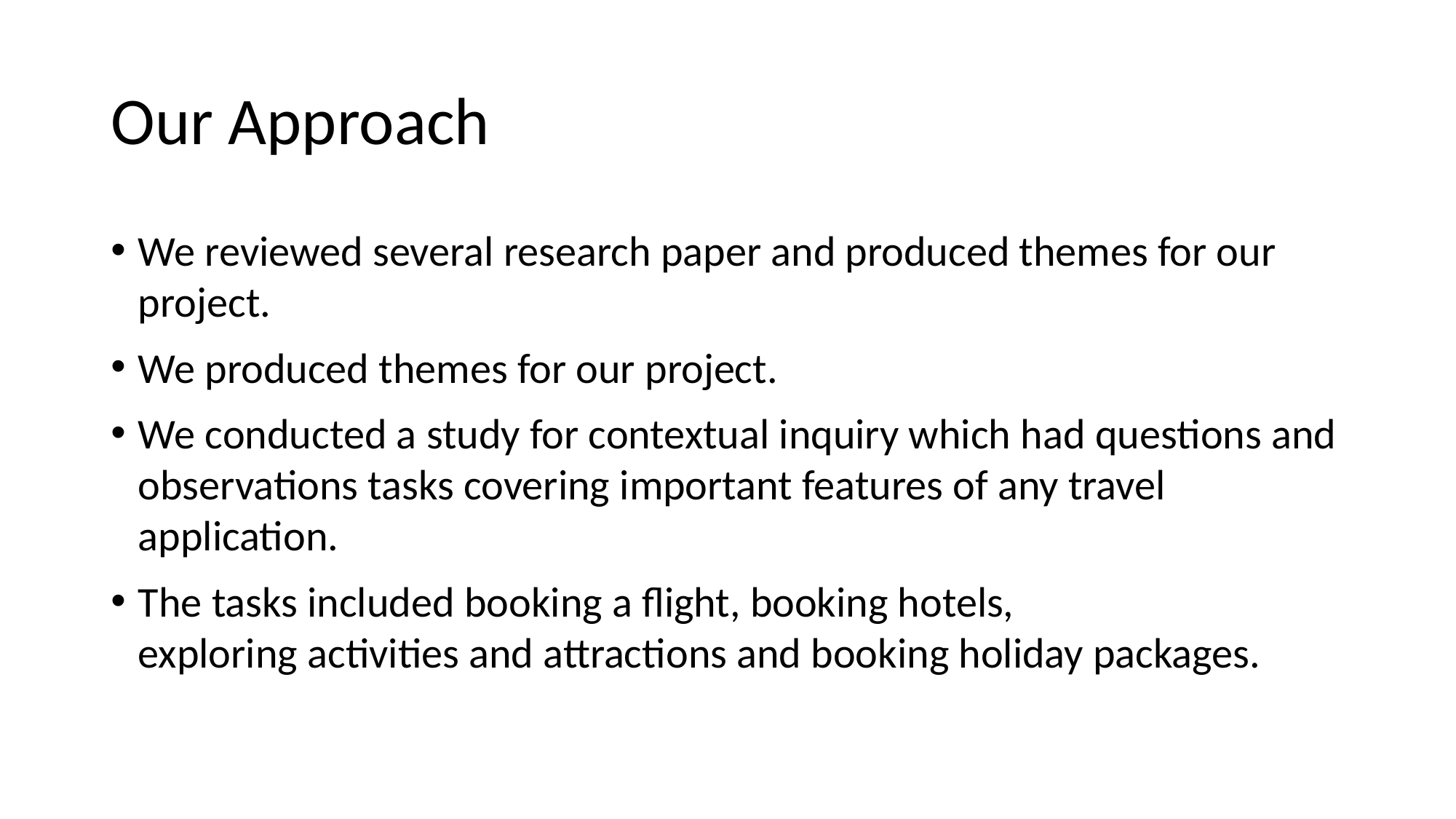

# Our Approach
We reviewed several research paper and produced themes for our project.
We produced themes for our project.
We conducted a study for contextual inquiry which had questions and observations tasks covering important features of any travel application.
The tasks included booking a flight, booking hotels, exploring activities and attractions and booking holiday packages.